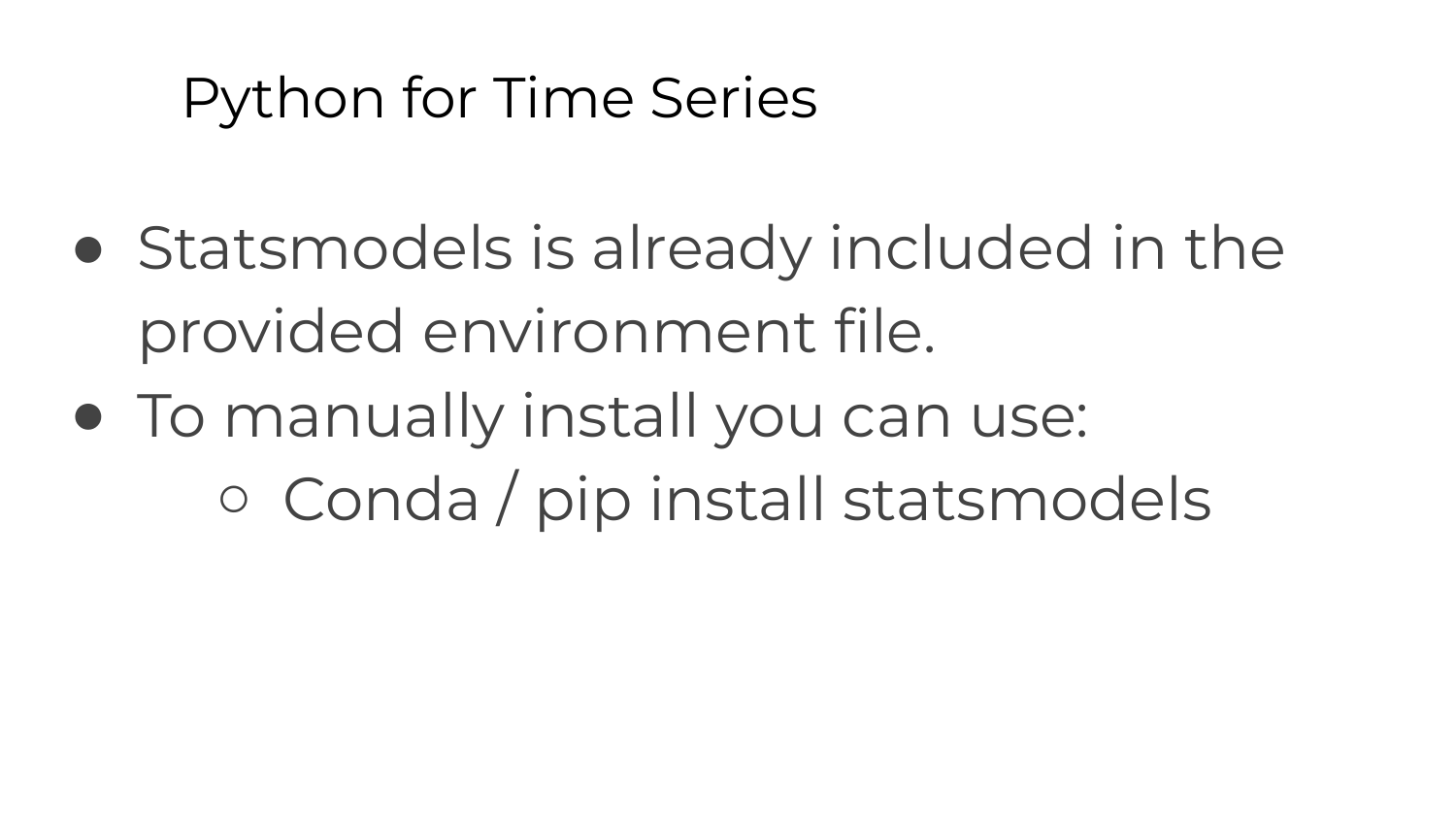

# Python for Time Series

Statsmodels is already included in the provided environment file.
To manually install you can use:
Conda / pip install statsmodels